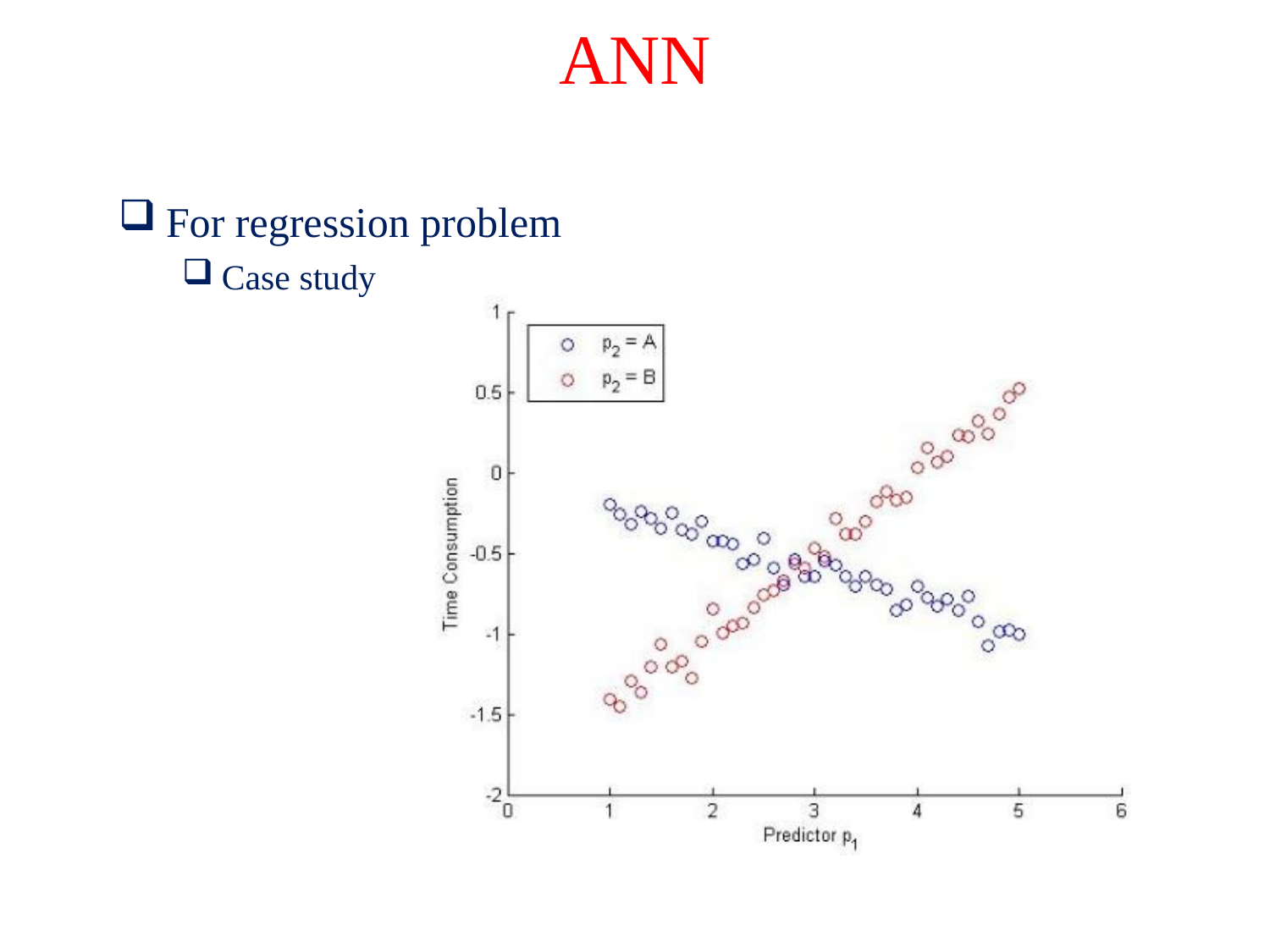

# ANN
For regression problem
Case study